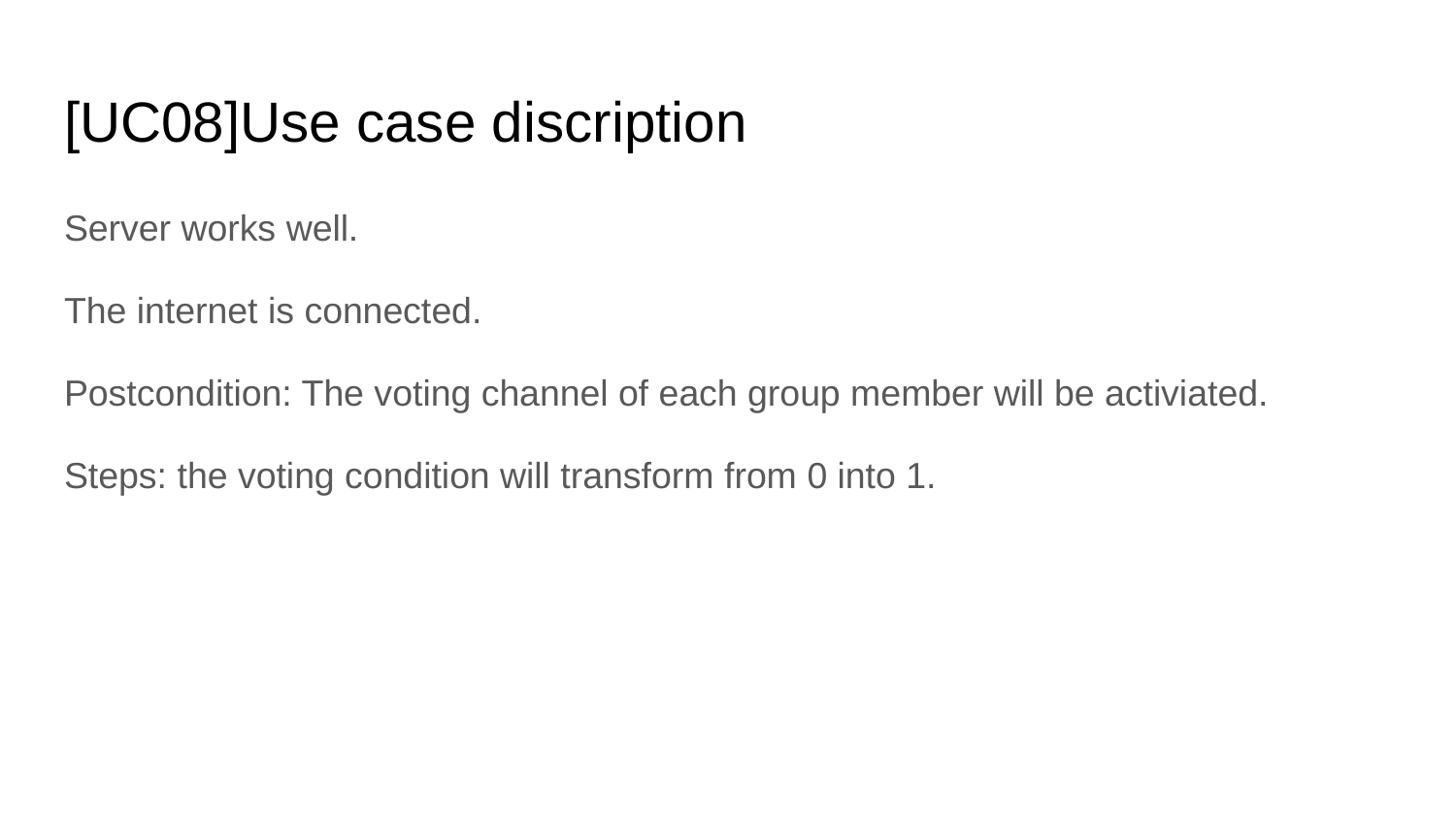

# [UC08]Use case discription
Server works well.
The internet is connected.
Postcondition: The voting channel of each group member will be activiated.
Steps: the voting condition will transform from 0 into 1.